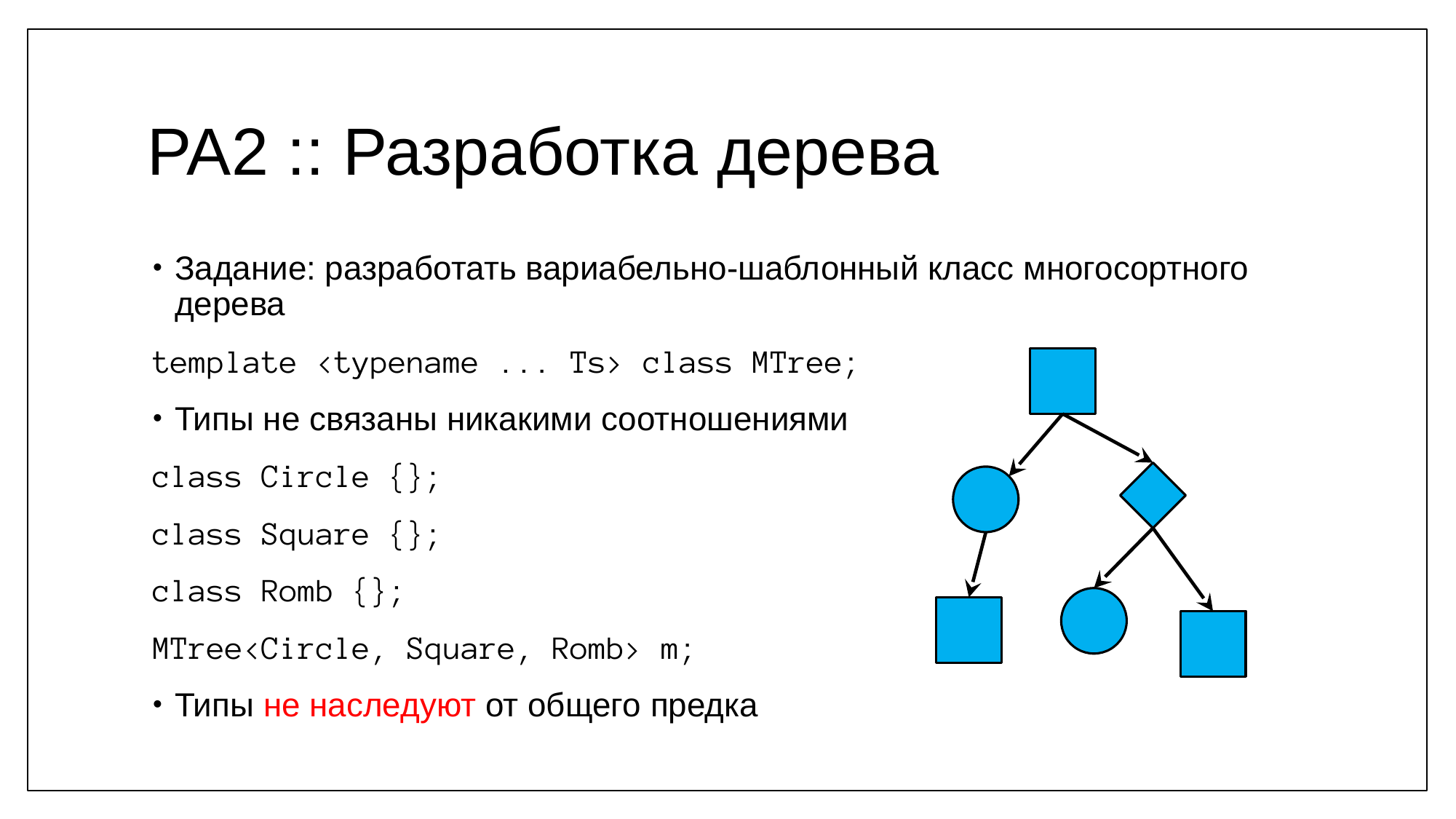

# PA2 :: Разработка дерева
Задание: разработать вариабельно-шаблонный класс многосортного дерева
template <typename ... Ts> class MTree;
Типы не связаны никакими соотношениями
class Circle {};
class Square {};
class Romb {};
MTree<Circle, Square, Romb> m;
Типы не наследуют от общего предка